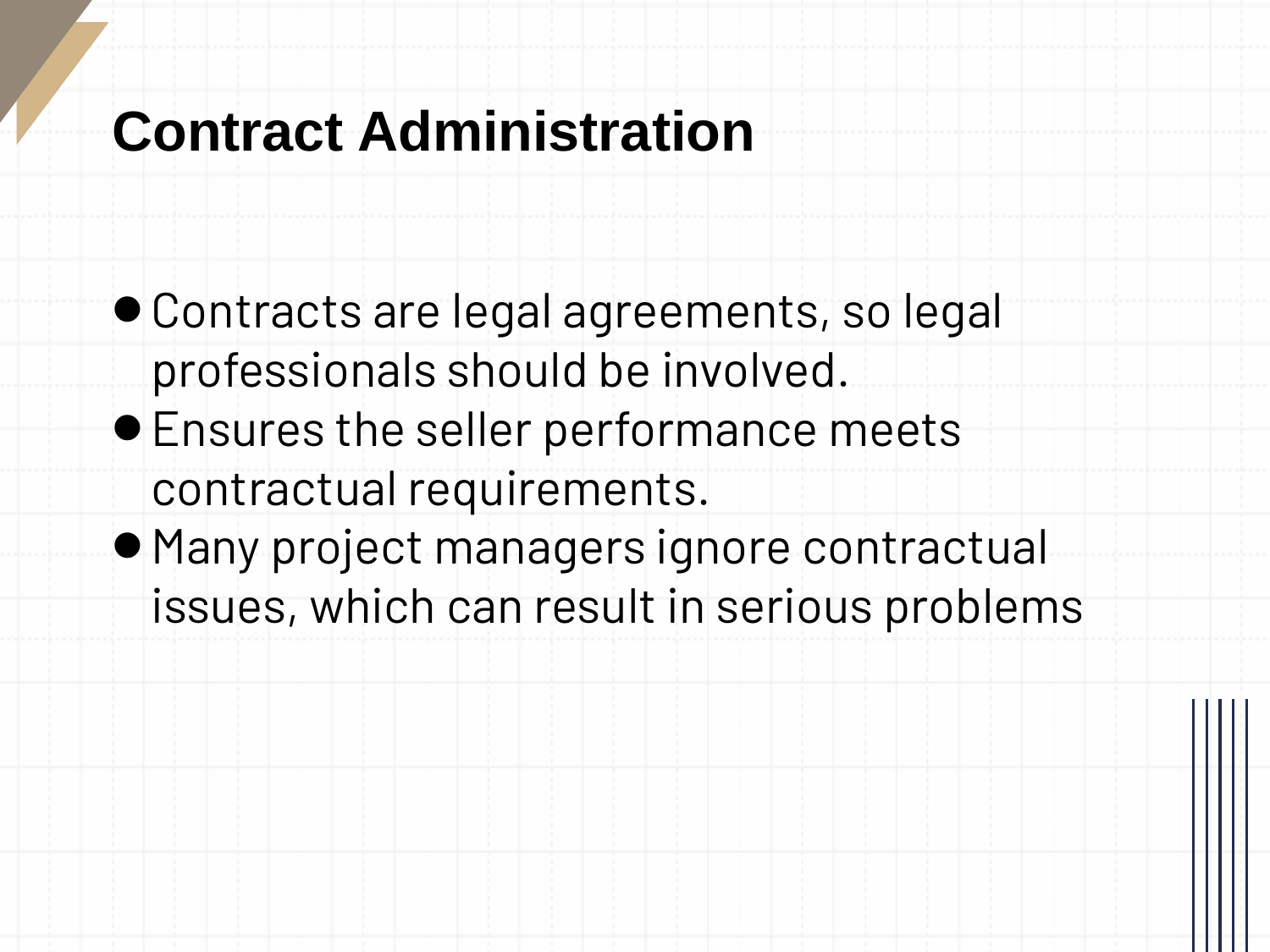

# Contract Administration

Contracts are legal agreements, so legal professionals should be involved.
Ensures the seller performance meets contractual requirements.
Many project managers ignore contractual issues, which can result in serious problems